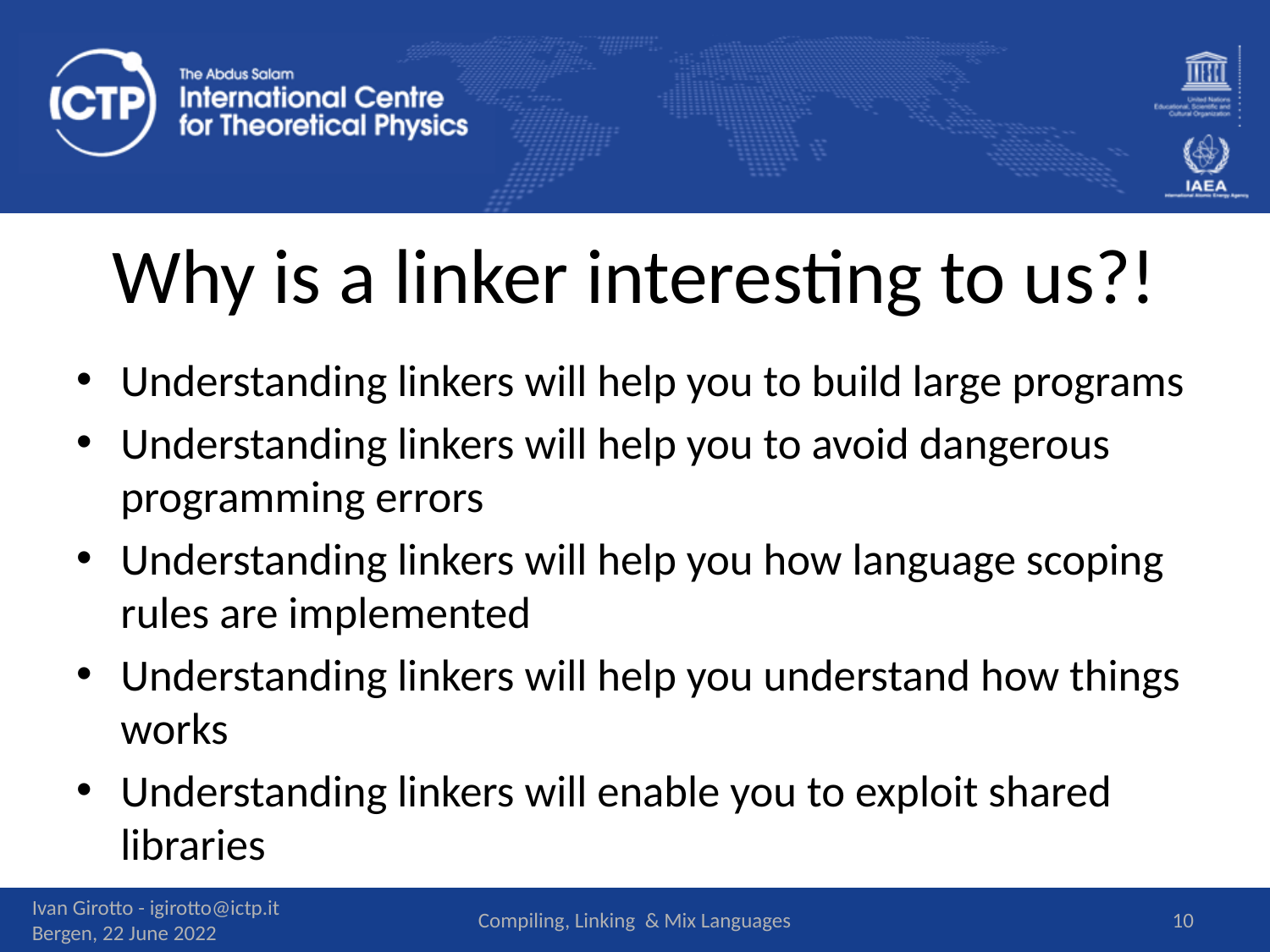

# Why is a linker interesting to us?!
Understanding linkers will help you to build large programs
Understanding linkers will help you to avoid dangerous programming errors
Understanding linkers will help you how language scoping rules are implemented
Understanding linkers will help you understand how things works
Understanding linkers will enable you to exploit shared libraries
Ivan Girotto - igirotto@ictp.it         Bergen, 22 June 2022
Compiling, Linking  & Mix Languages
10